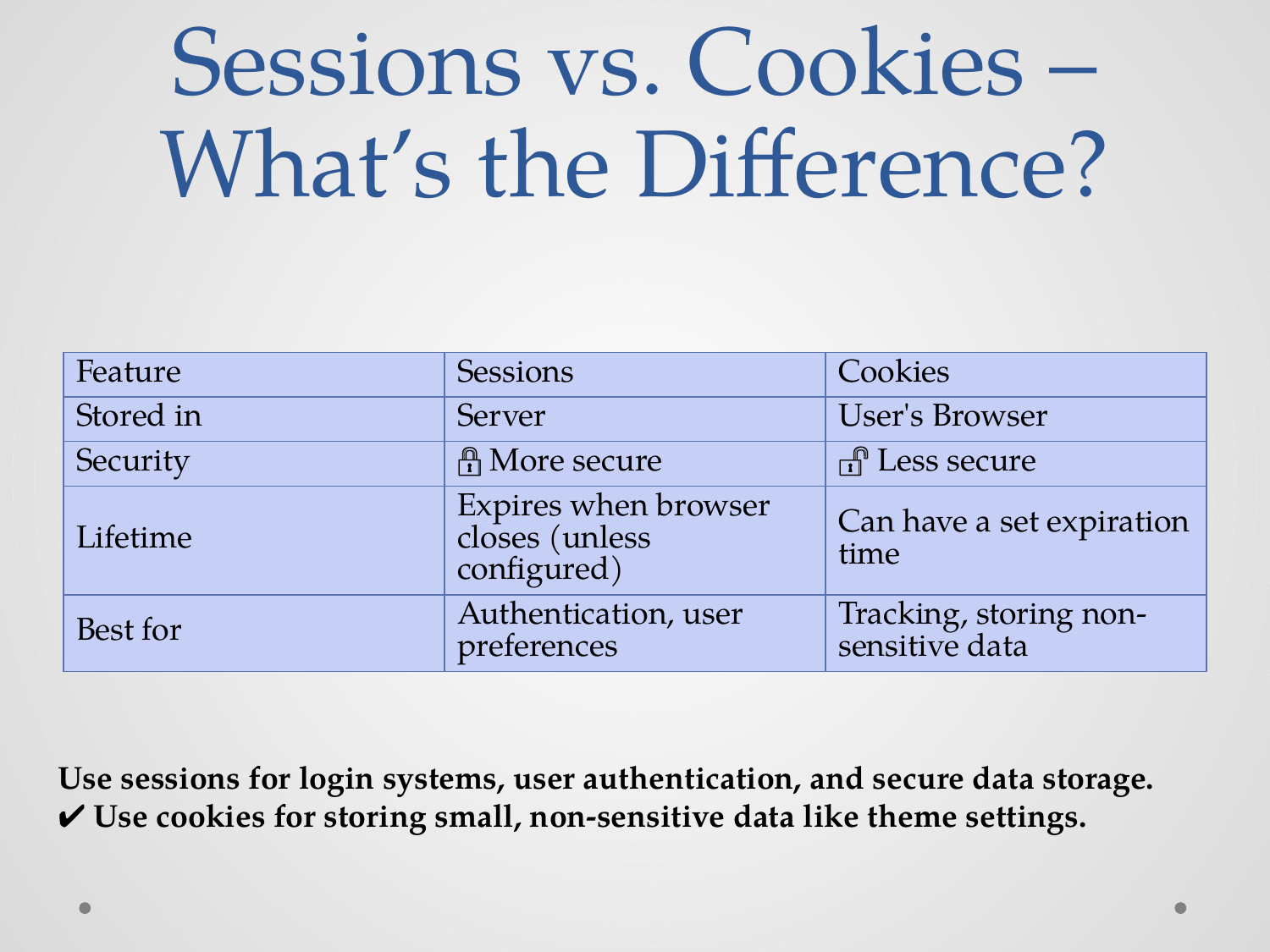

# Sessions vs. Cookies – What’s the Difference?
| Feature | Sessions | Cookies |
| --- | --- | --- |
| Stored in | Server | User's Browser |
| Security | 🔒 More secure | 🔓 Less secure |
| Lifetime | Expires when browser closes (unless configured) | Can have a set expiration time |
| Best for | Authentication, user preferences | Tracking, storing non-sensitive data |
Use sessions for login systems, user authentication, and secure data storage.
✔ Use cookies for storing small, non-sensitive data like theme settings.